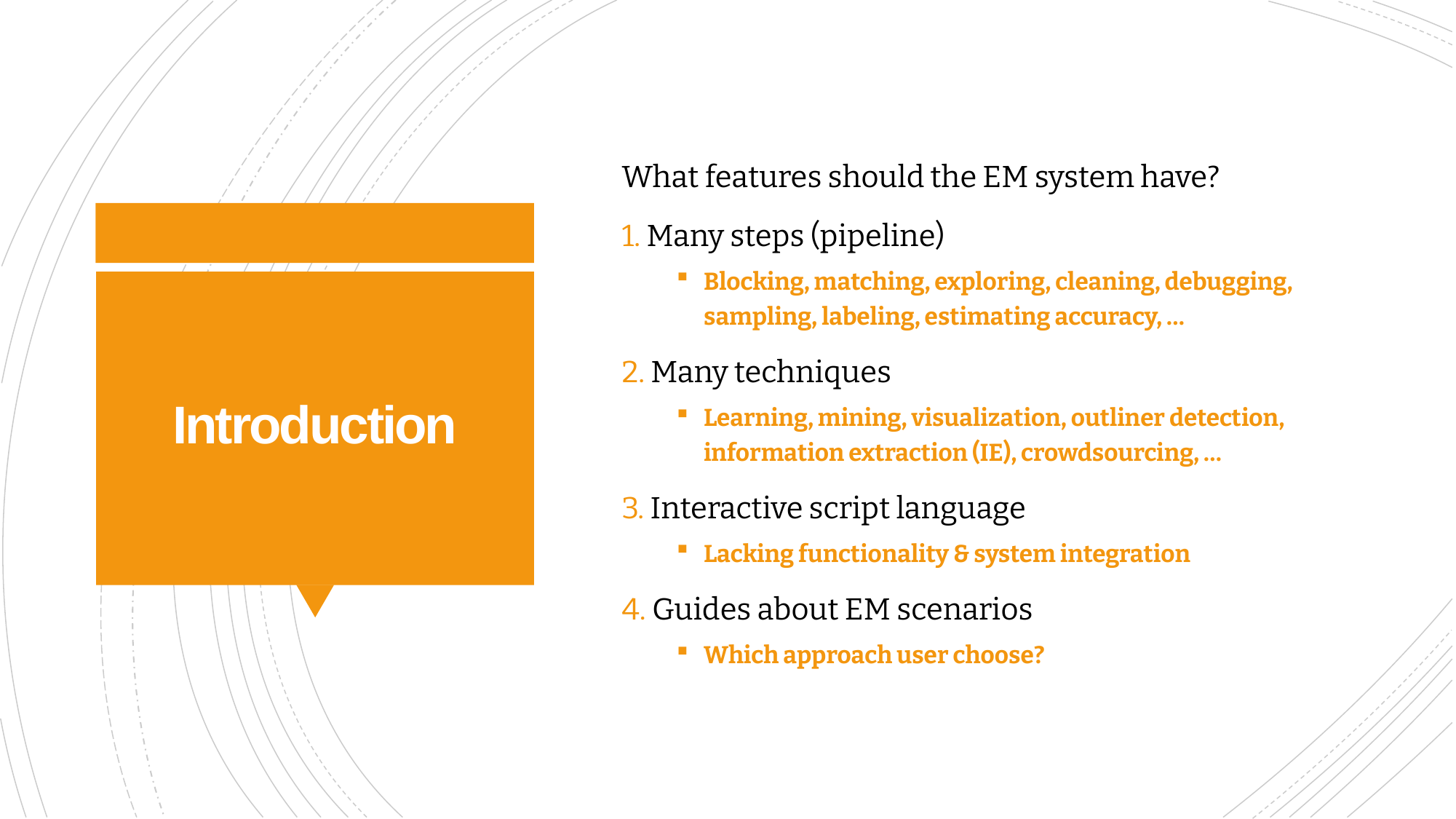

What features should the EM system have?
1. Many steps (pipeline)
Blocking, matching, exploring, cleaning, debugging, sampling, labeling, estimating accuracy, …
2. Many techniques
Learning, mining, visualization, outliner detection, information extraction (IE), crowdsourcing, …
3. Interactive script language
Lacking functionality & system integration
4. Guides about EM scenarios
Which approach user choose?
# Introduction